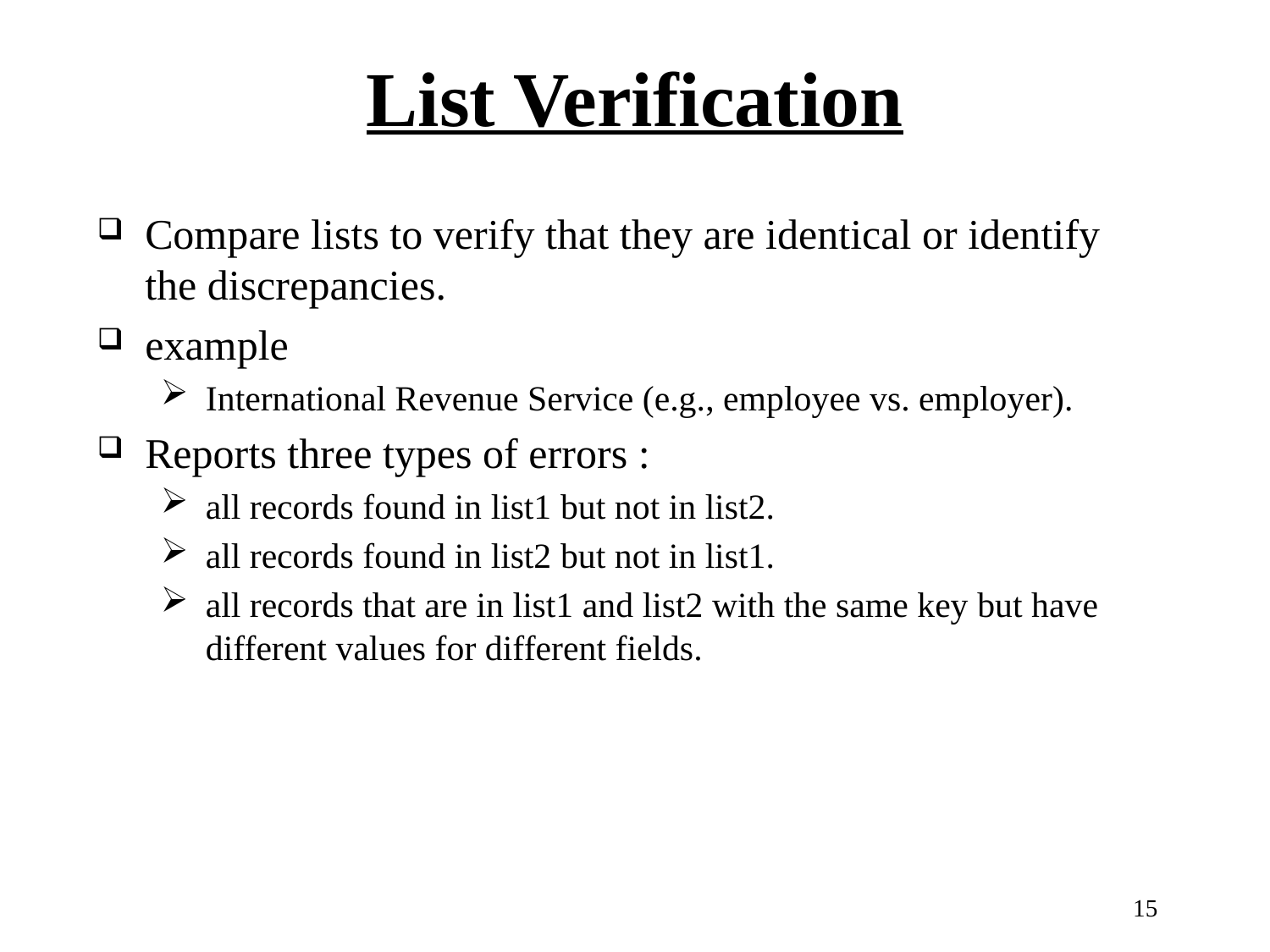

# List Verification
Compare lists to verify that they are identical or identify the discrepancies.
example
International Revenue Service (e.g., employee vs. employer).
Reports three types of errors :
all records found in list1 but not in list2.
all records found in list2 but not in list1.
all records that are in list1 and list2 with the same key but have different values for different fields.
15